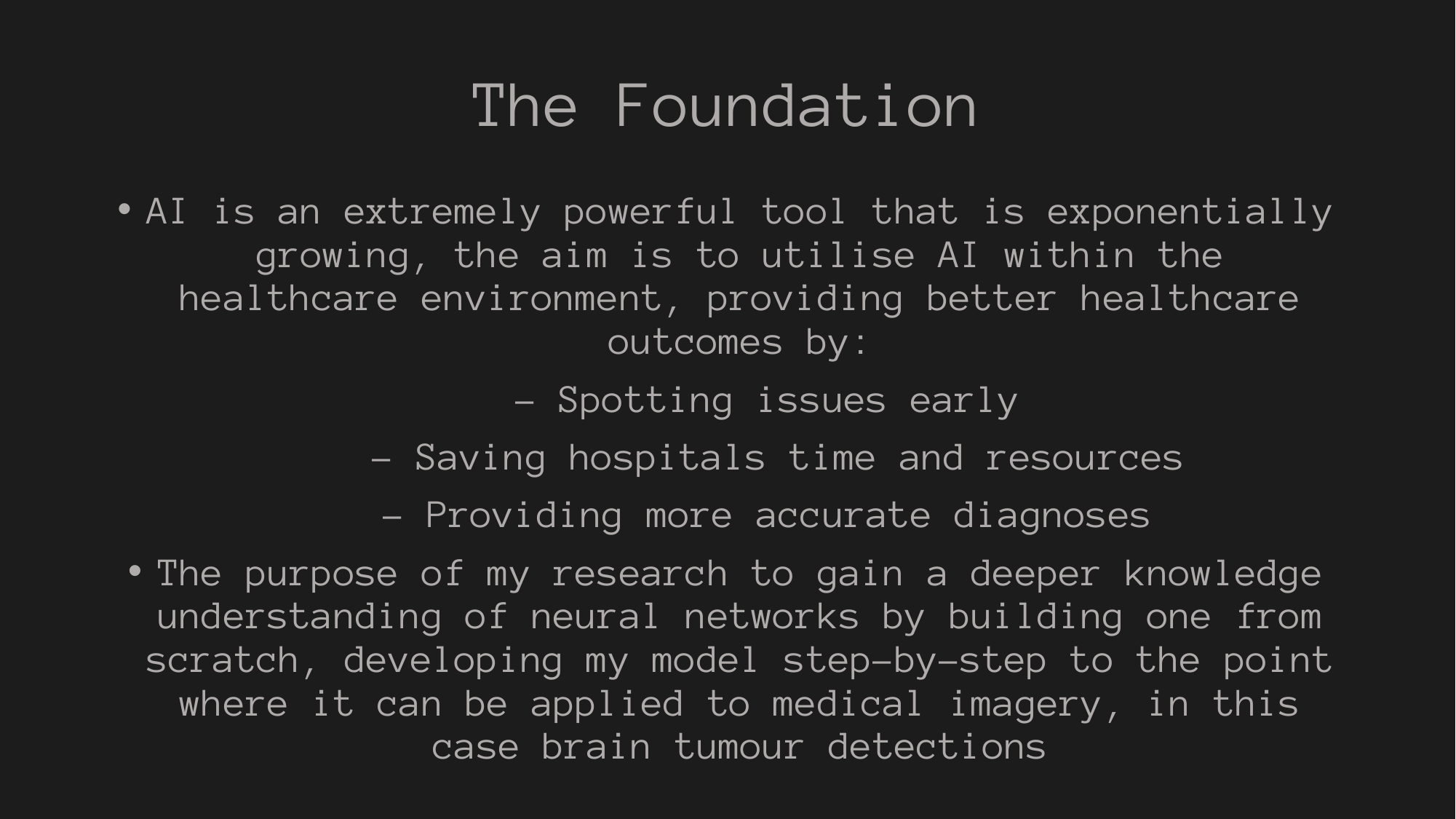

# The Foundation
AI is an extremely powerful tool that is exponentially growing, the aim is to utilise AI within the healthcare environment, providing better healthcare outcomes by:
	- Spotting issues early
	- Saving hospitals time and resources
	- Providing more accurate diagnoses
The purpose of my research to gain a deeper knowledge understanding of neural networks by building one from scratch, developing my model step-by-step to the point where it can be applied to medical imagery, in this case brain tumour detections